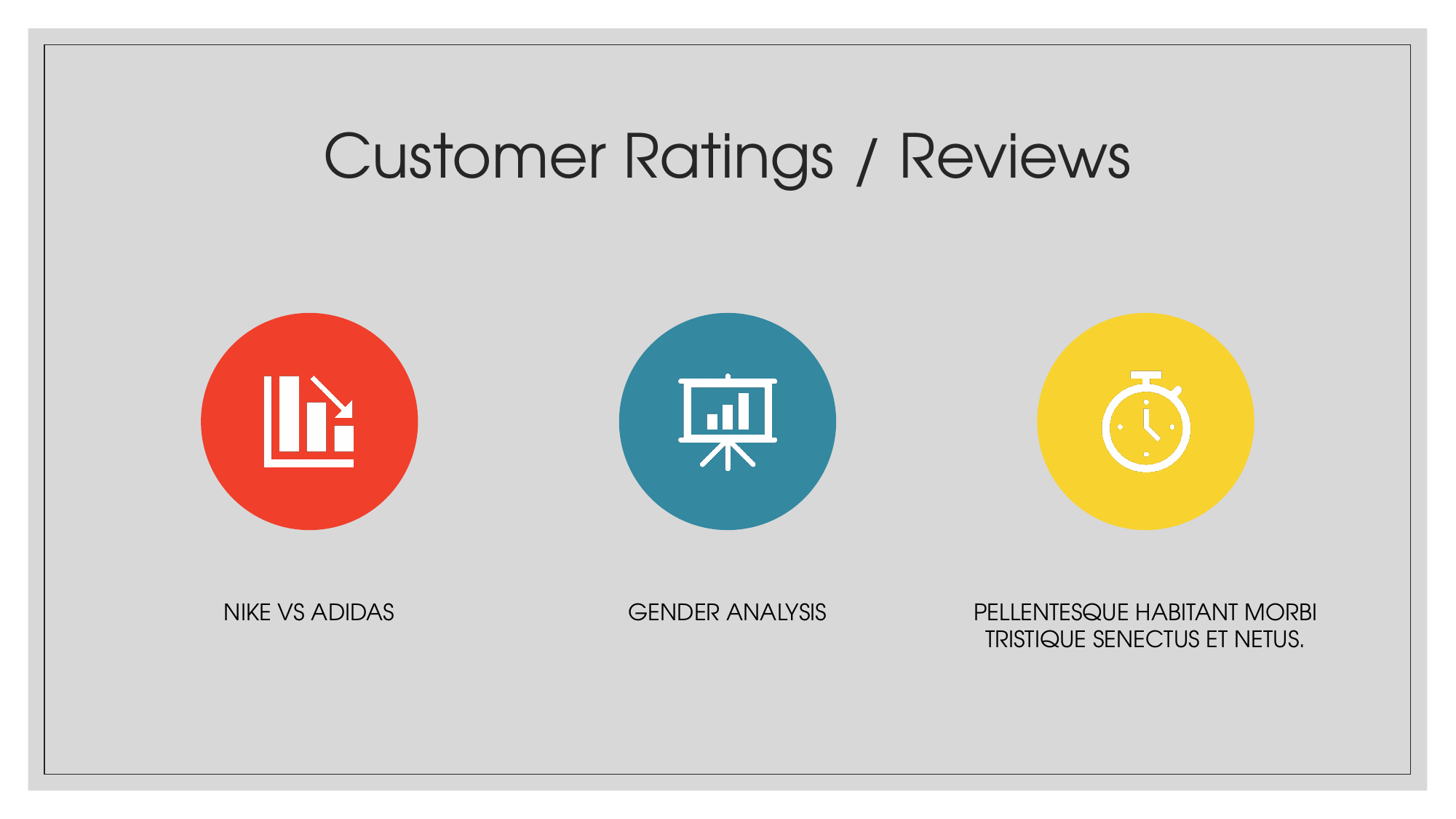

# Customer Ratings / Reviews
Nike vs adidas
Gender analysis
Pellentesque habitant morbi tristique senectus et netus.